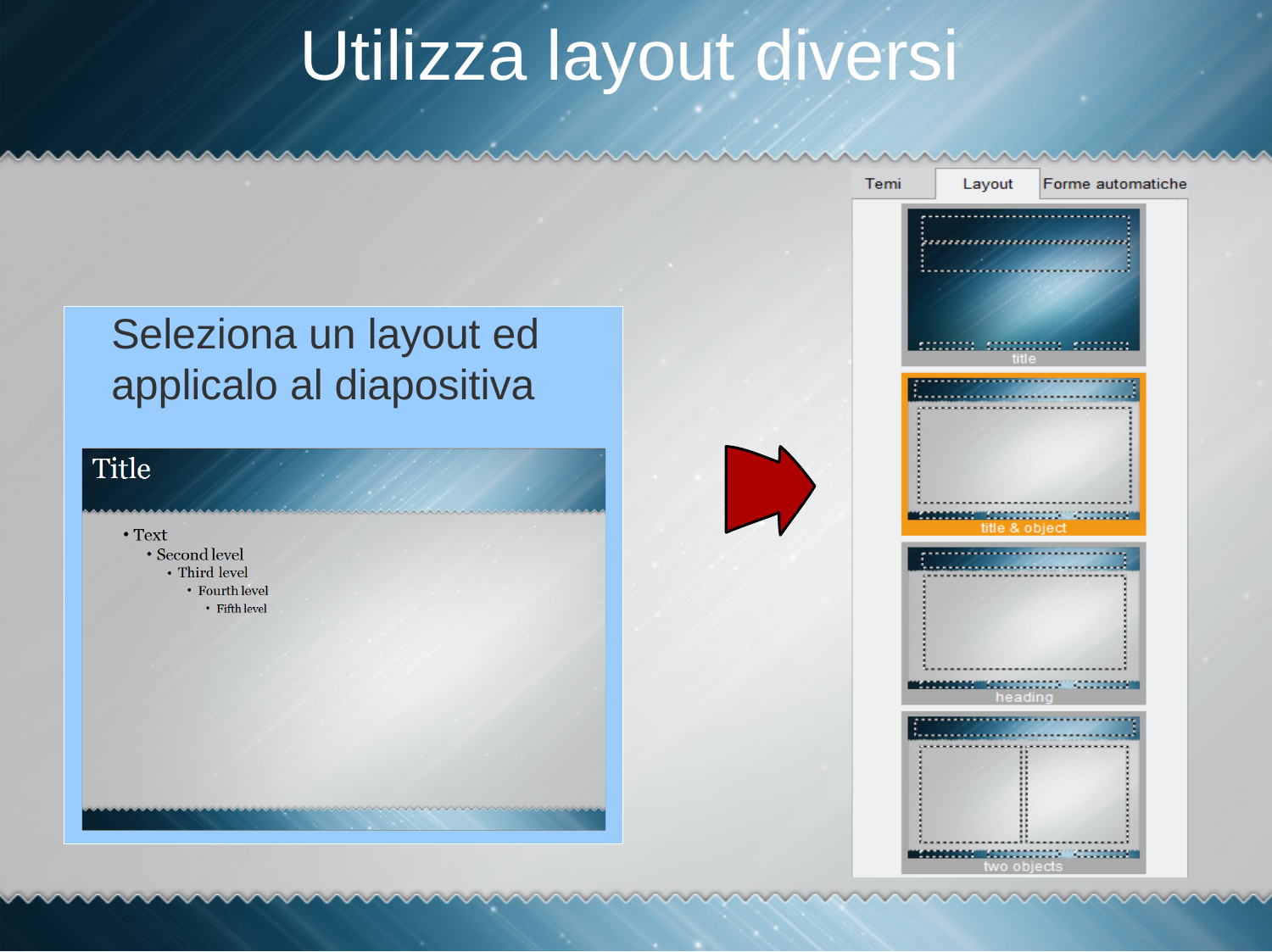

# Utilizza layout diversi

Seleziona un layout ed applicalo al diapositiva